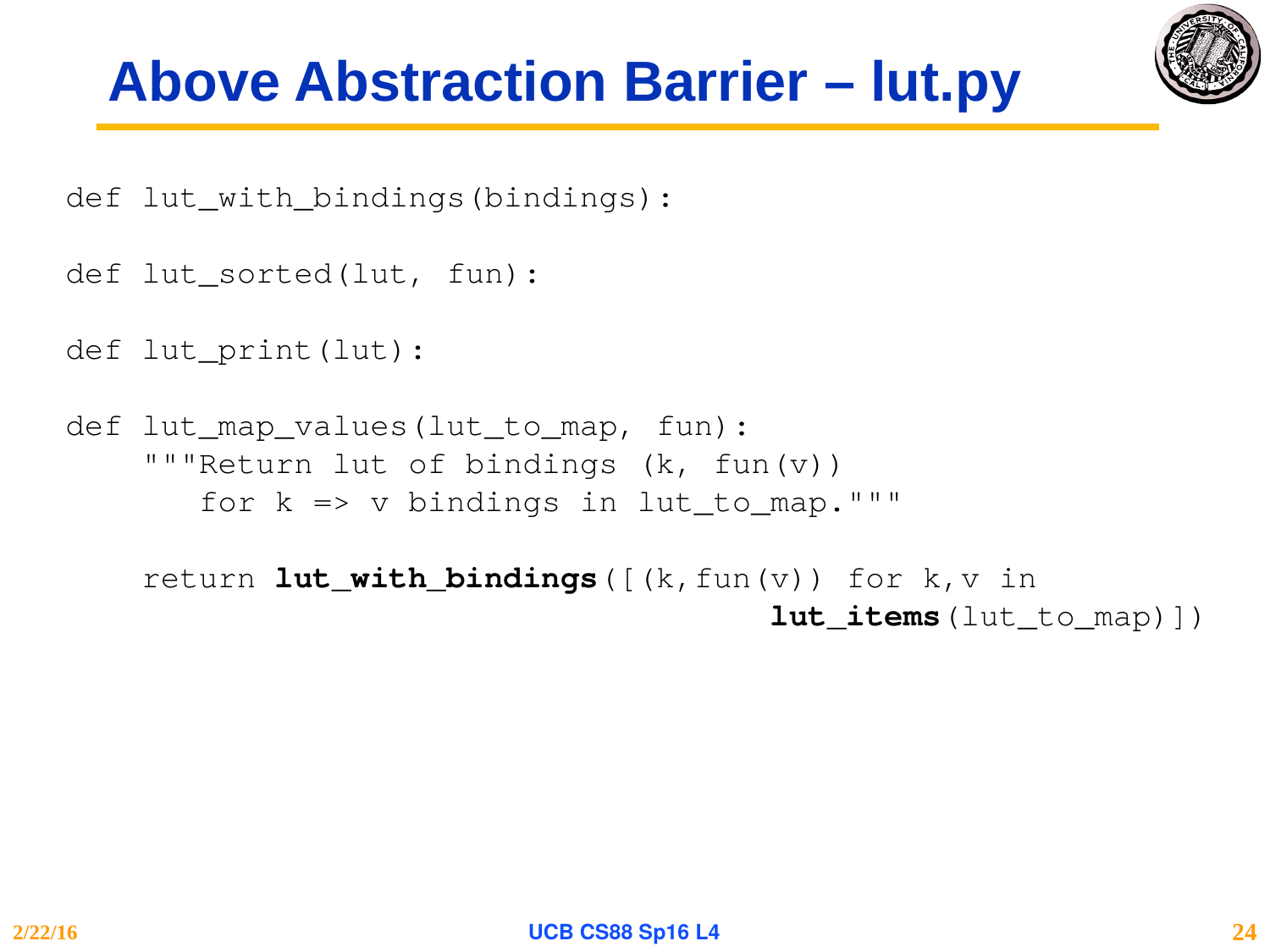

# Above Abstraction Barrier – lut.py
def lut_with_bindings(bindings):

def lut_sorted(lut, fun):

def lut_print(lut):

def lut_map_values(lut_to_map, fun):
    """Return lut of bindings (k, fun(v))
       for k => v bindings in lut_to_map."""

    return lut_with_bindings([(k,fun(v)) for k,v in
                                     lut_items(lut_to_map)])
2/22/16
UCB CS88 Sp16 L4
24